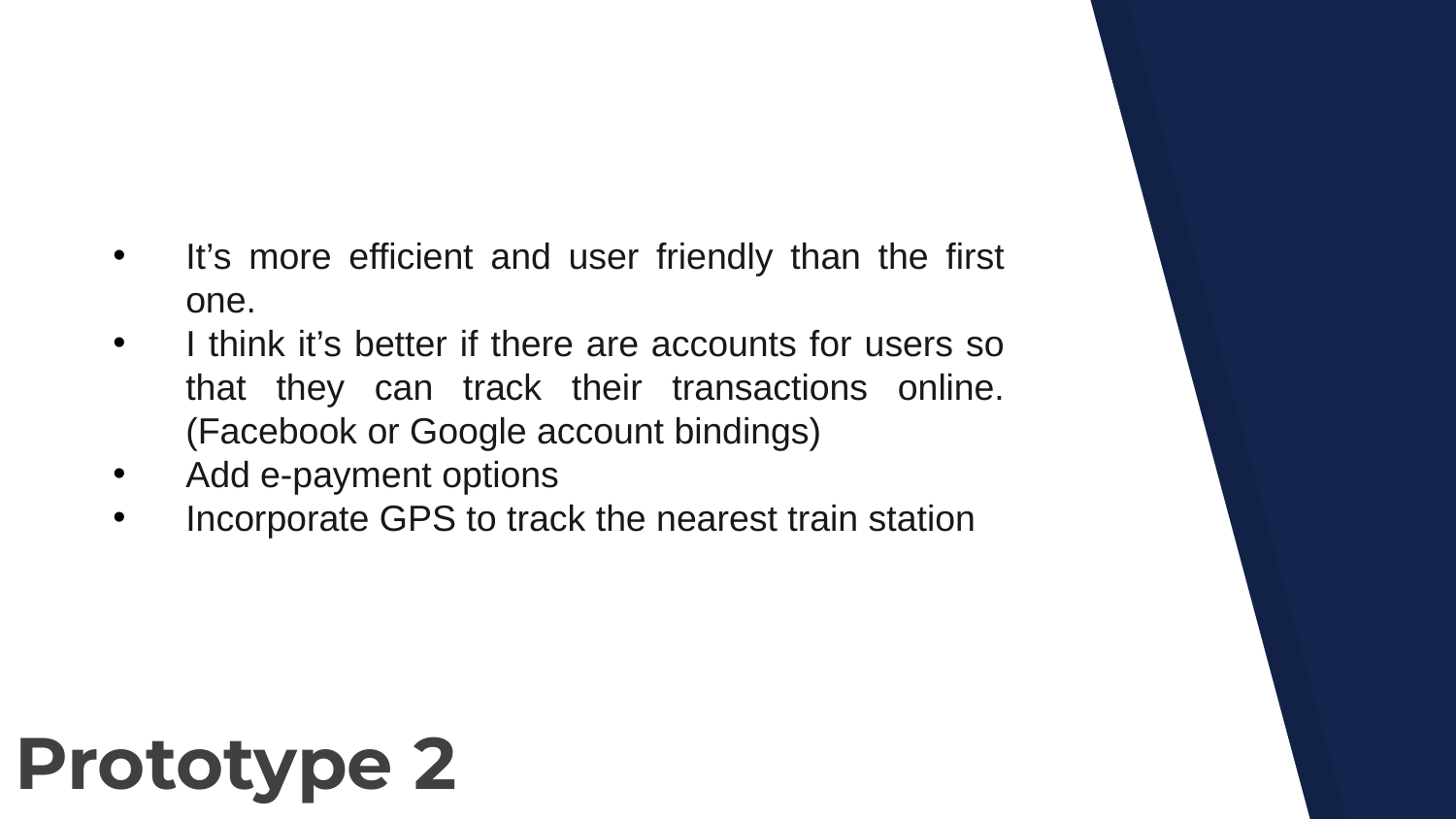

It’s more efficient and user friendly than the first one.
I think it’s better if there are accounts for users so that they can track their transactions online. (Facebook or Google account bindings)
Add e-payment options
Incorporate GPS to track the nearest train station
Prototype 2